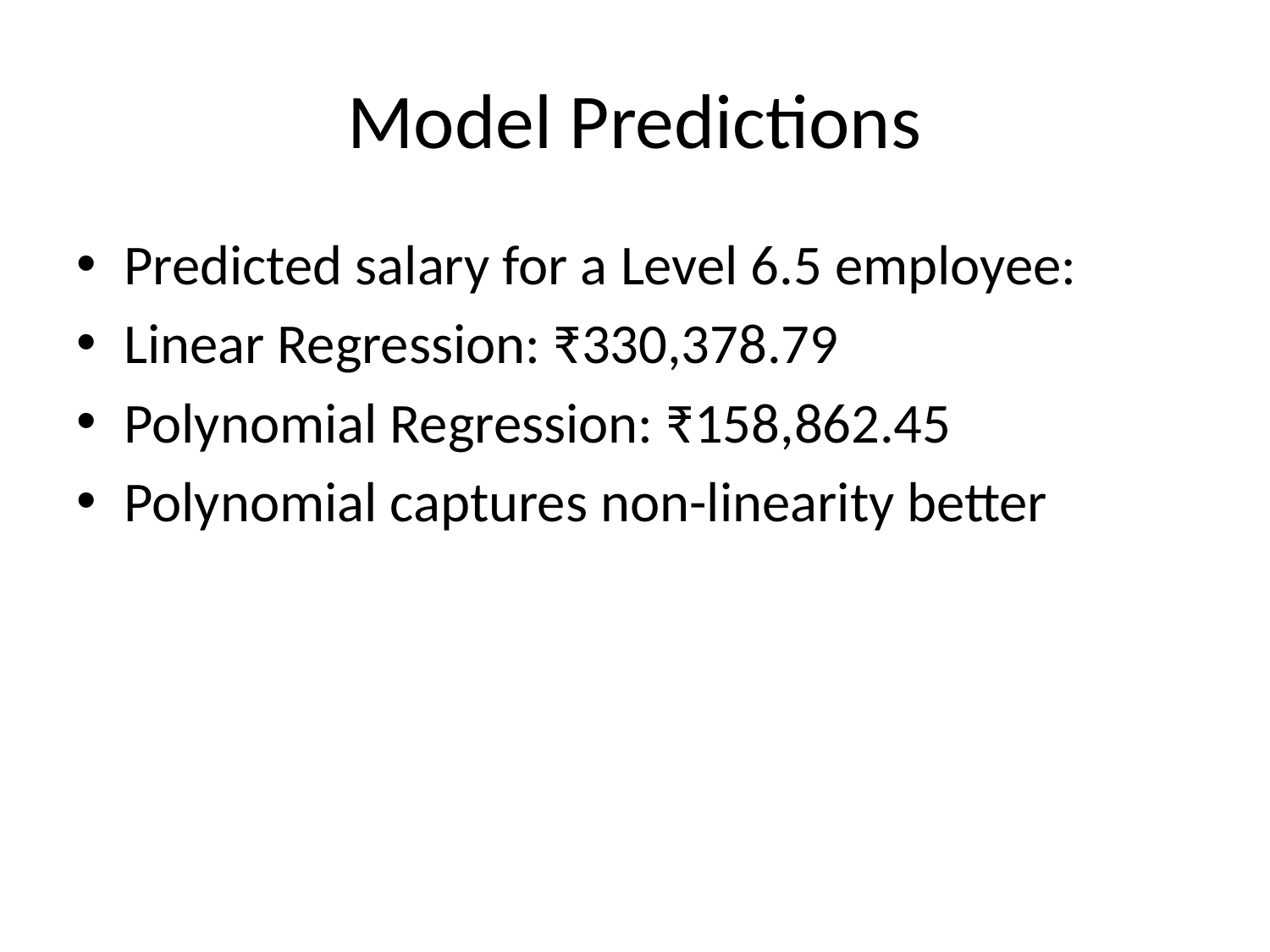

# Model Predictions
Predicted salary for a Level 6.5 employee:
Linear Regression: ₹330,378.79
Polynomial Regression: ₹158,862.45
Polynomial captures non-linearity better